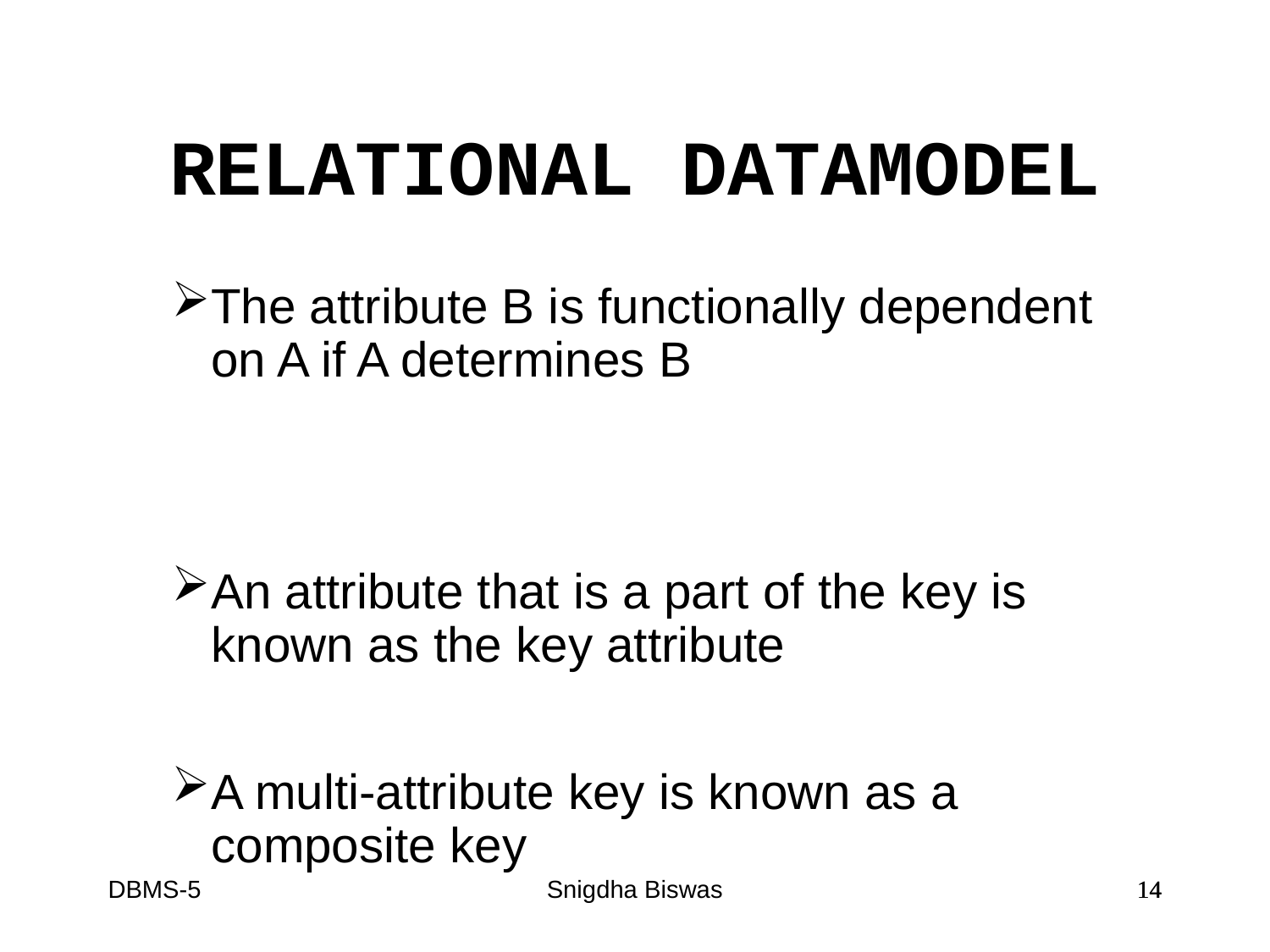

# RELATIONAL DATAMODEL
The attribute B is functionally dependent on A if A determines B

An attribute that is a part of the key is known as the key attribute

A multi-attribute key is known as a composite key
DBMS-5
Snigdha Biswas
14
14